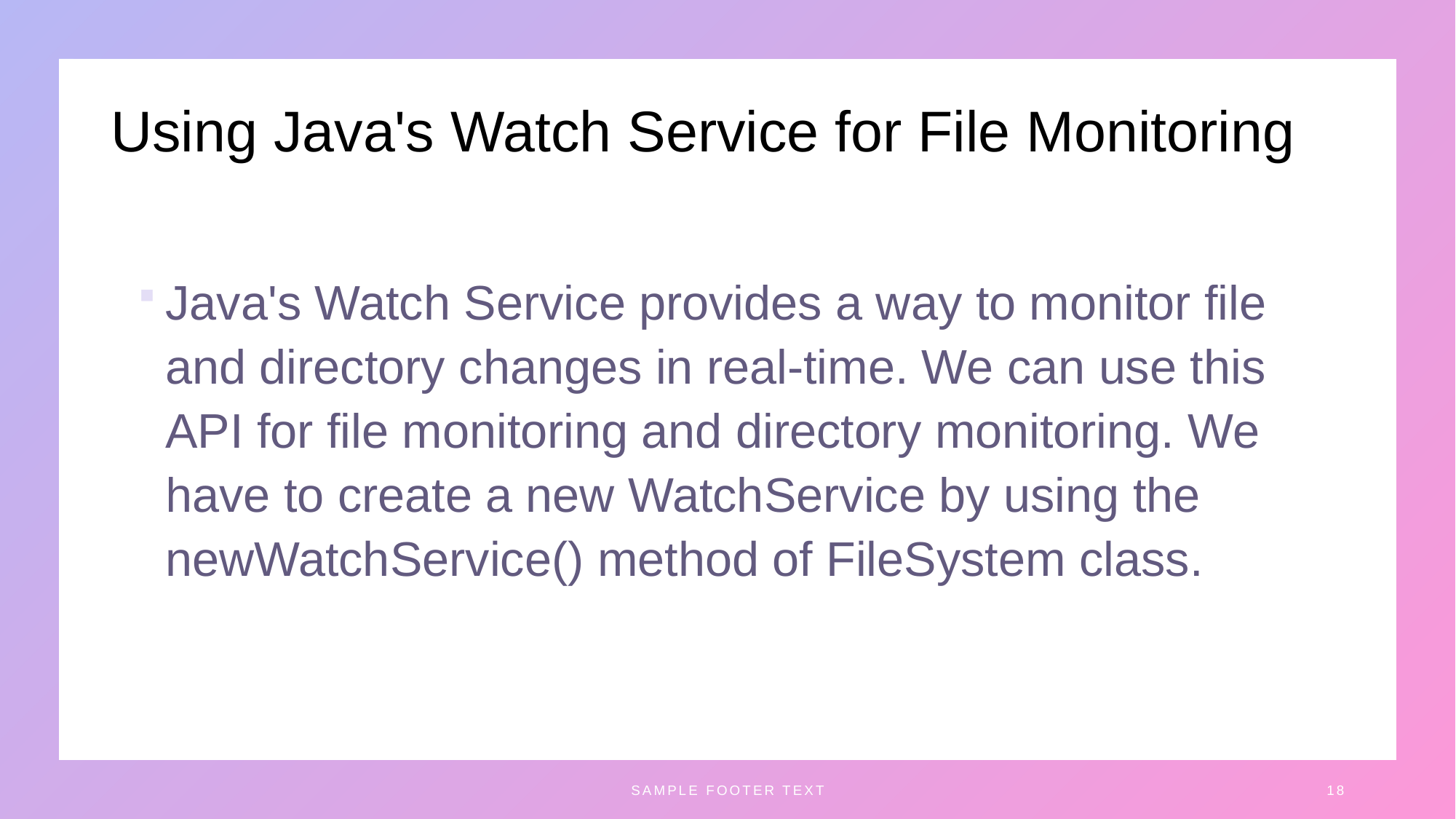

# Using Java's Watch Service for File Monitoring
Java's Watch Service provides a way to monitor file and directory changes in real-time. We can use this API for file monitoring and directory monitoring. We have to create a new WatchService by using the newWatchService() method of FileSystem class.
SAMPLE FOOTER TEXT
18